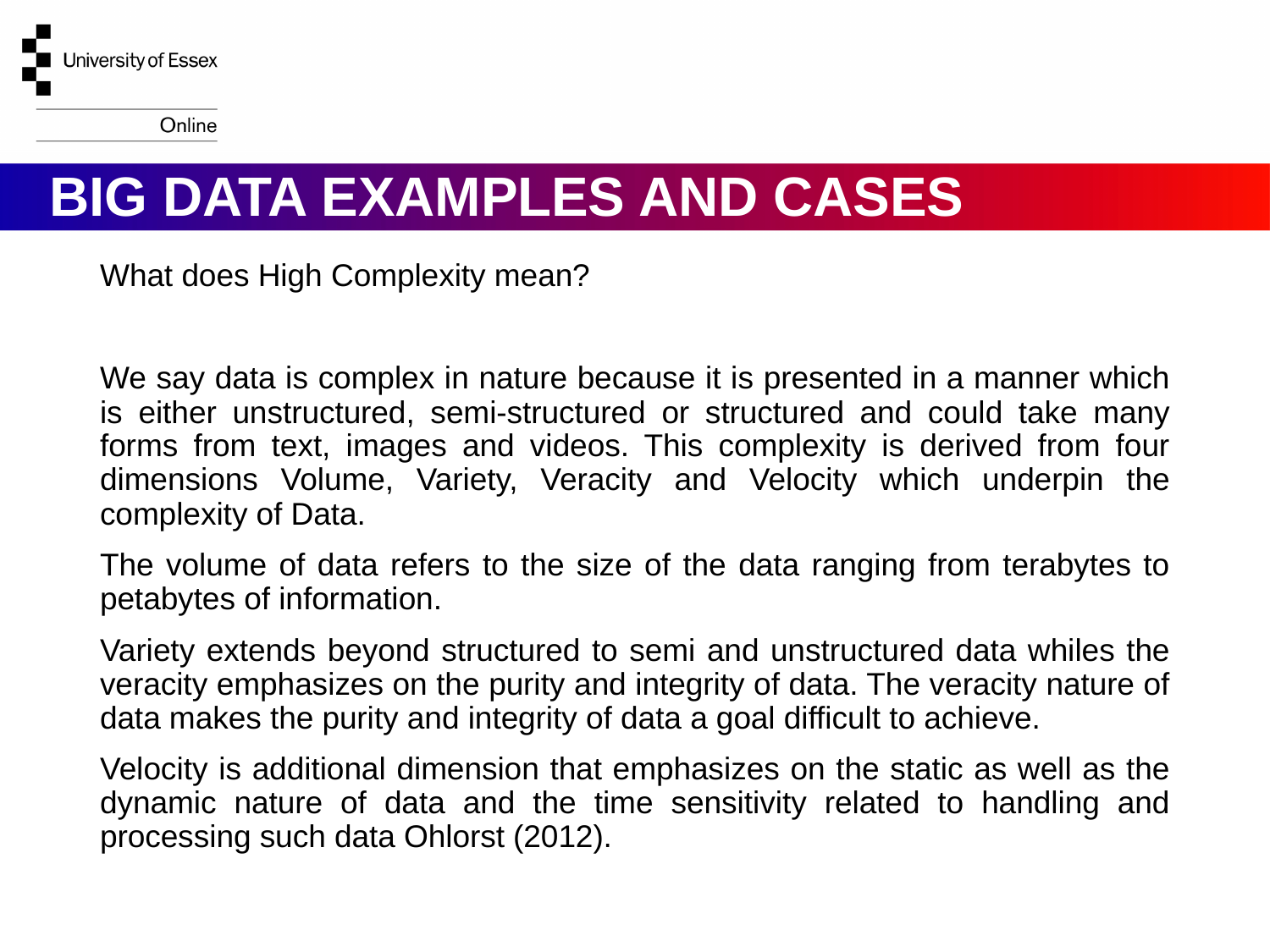

# BIG DATA EXAMPLES AND CASES
What does High Complexity mean?

We say data is complex in nature because it is presented in a manner which is either unstructured, semi-structured or structured and could take many forms from text, images and videos. This complexity is derived from four dimensions Volume, Variety, Veracity and Velocity which underpin the complexity of Data.
The volume of data refers to the size of the data ranging from terabytes to petabytes of information.
Variety extends beyond structured to semi and unstructured data whiles the veracity emphasizes on the purity and integrity of data. The veracity nature of data makes the purity and integrity of data a goal difficult to achieve.
Velocity is additional dimension that emphasizes on the static as well as the dynamic nature of data and the time sensitivity related to handling and processing such data Ohlorst (2012).